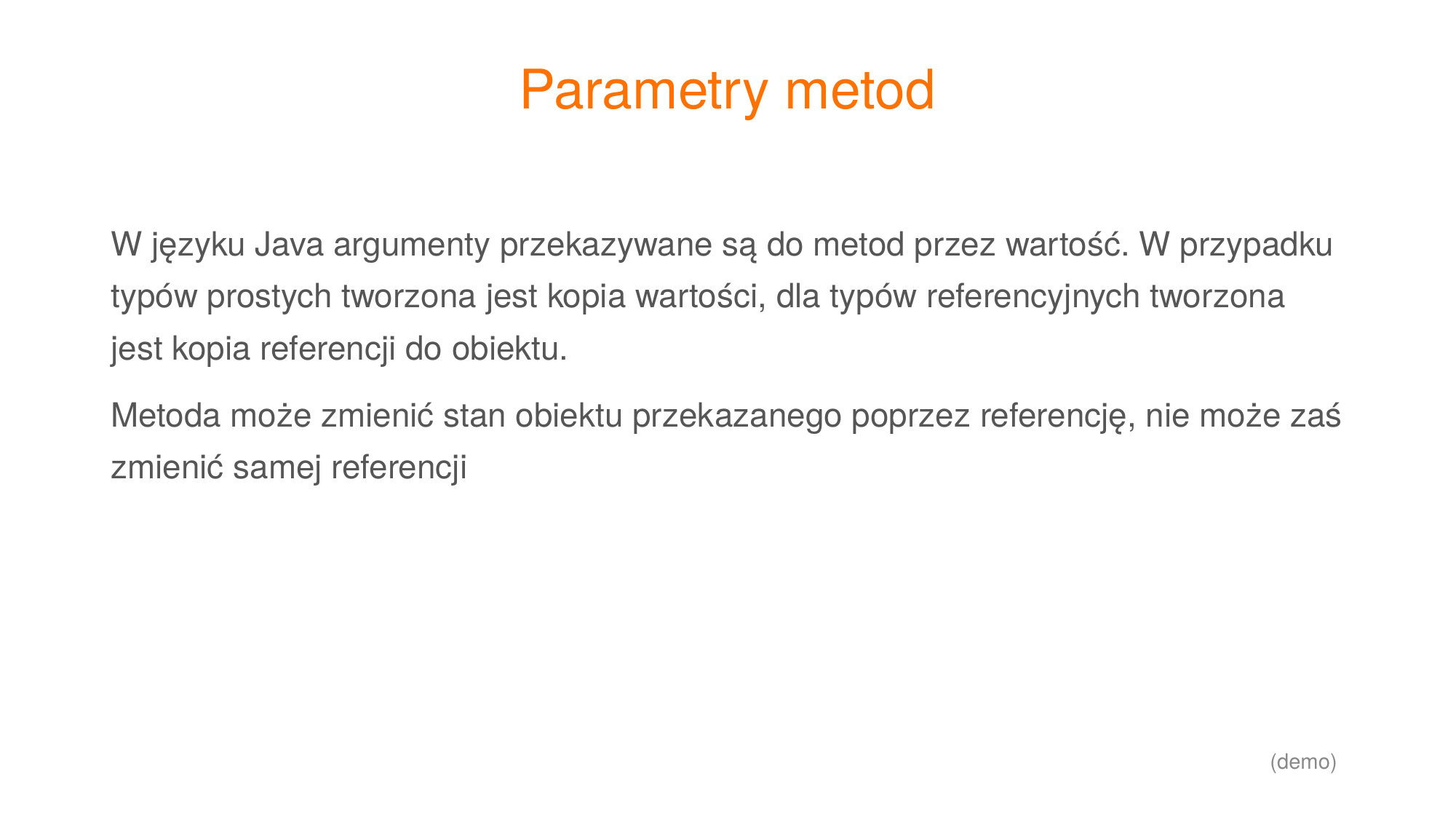

# Parametry metod
W języku Java argumenty przekazywane są do metod przez wartość. W przypadku typów prostych tworzona jest kopia wartości, dla typów referencyjnych tworzona jest kopia referencji do obiektu.
Metoda może zmienić stan obiektu przekazanego poprzez referencję, nie może zaś zmienić samej referencji
(demo)